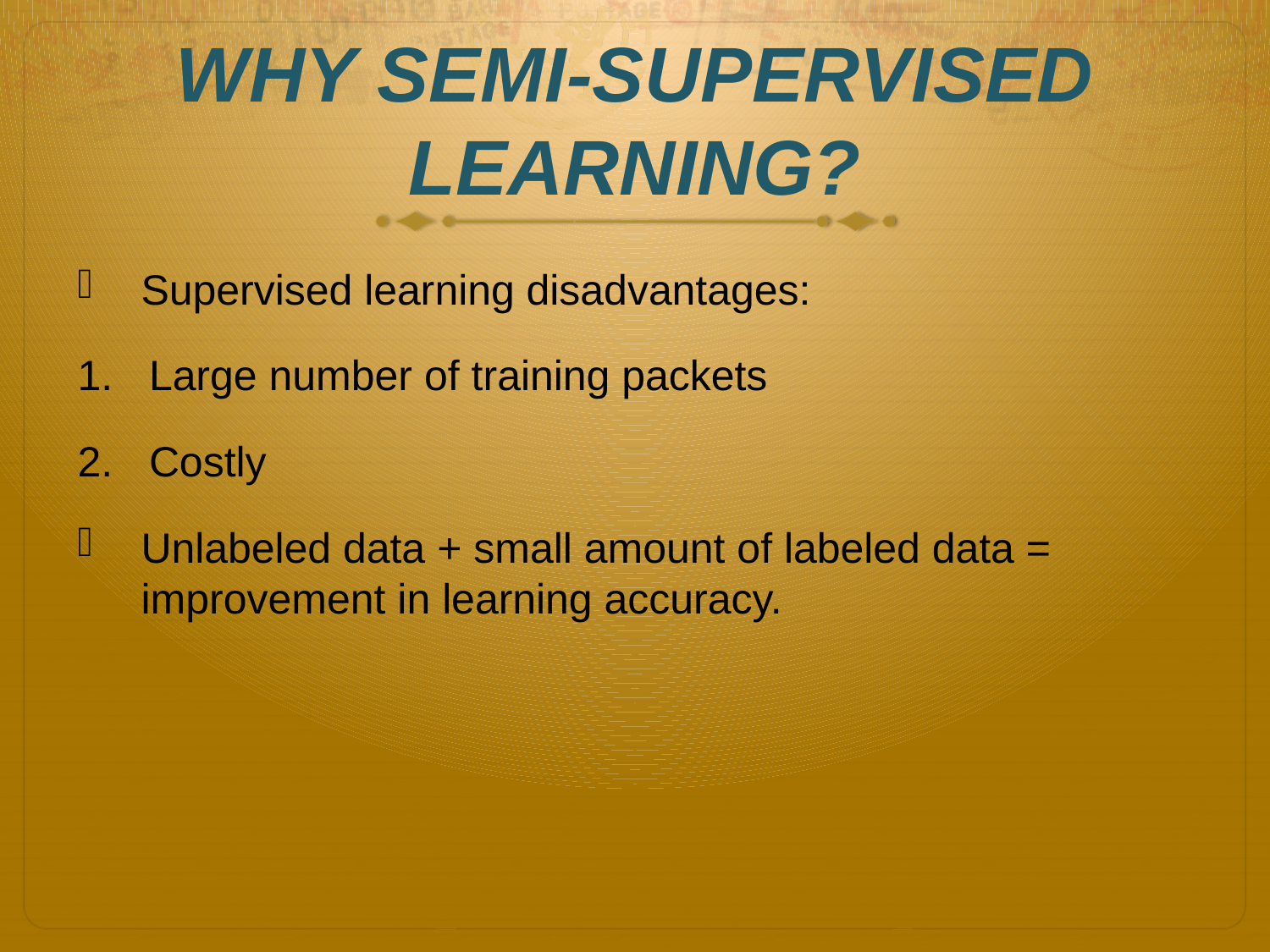

# WHY SEMI-SUPERVISED LEARNING?
Supervised learning disadvantages:
Large number of training packets
Costly
Unlabeled data + small amount of labeled data = improvement in learning accuracy.